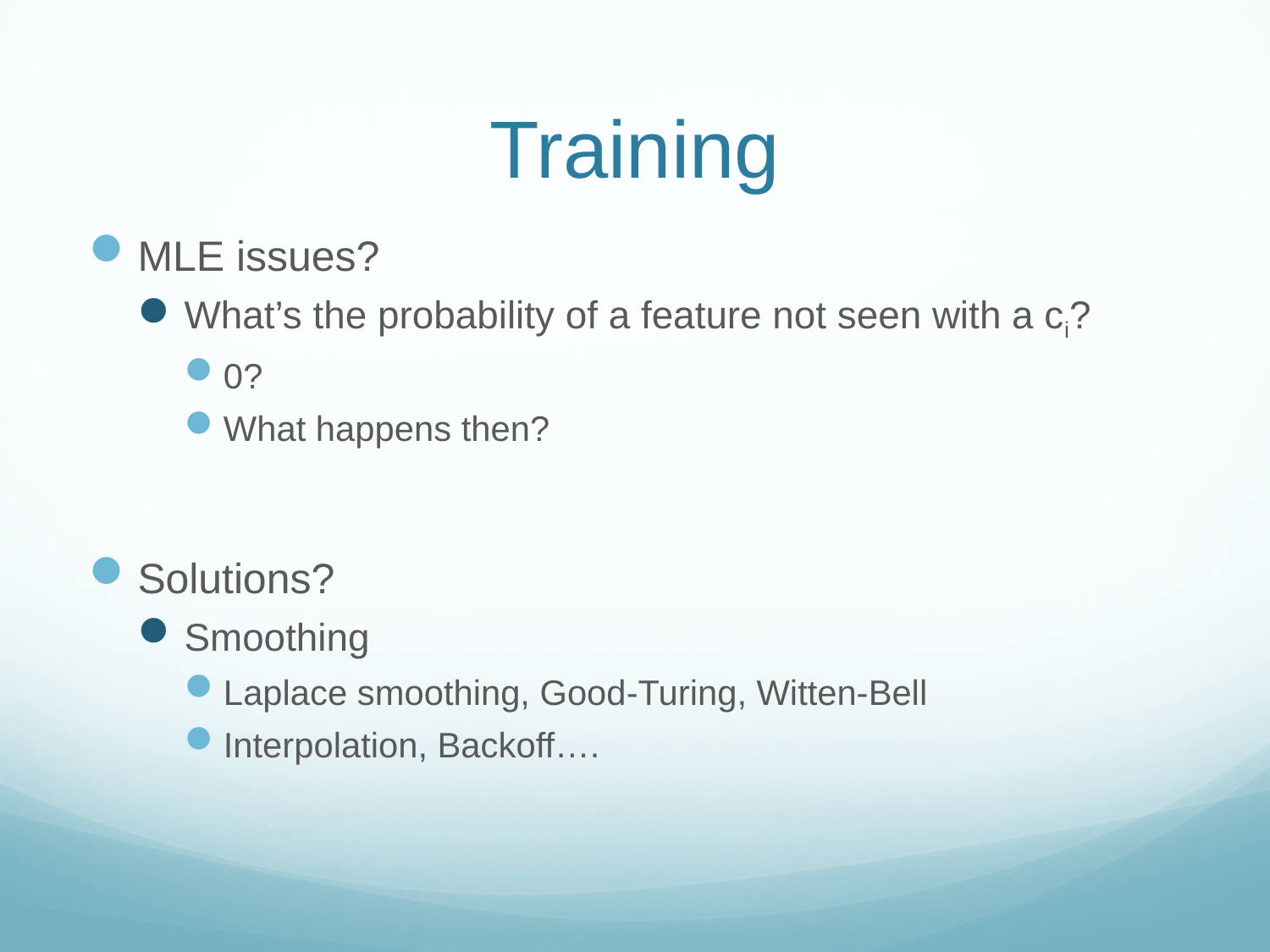

# Training
MLE issues?
What’s the probability of a feature not seen with a ci?
0?
What happens then?

Solutions?
Smoothing
Laplace smoothing, Good-Turing, Witten-Bell
Interpolation, Backoff….